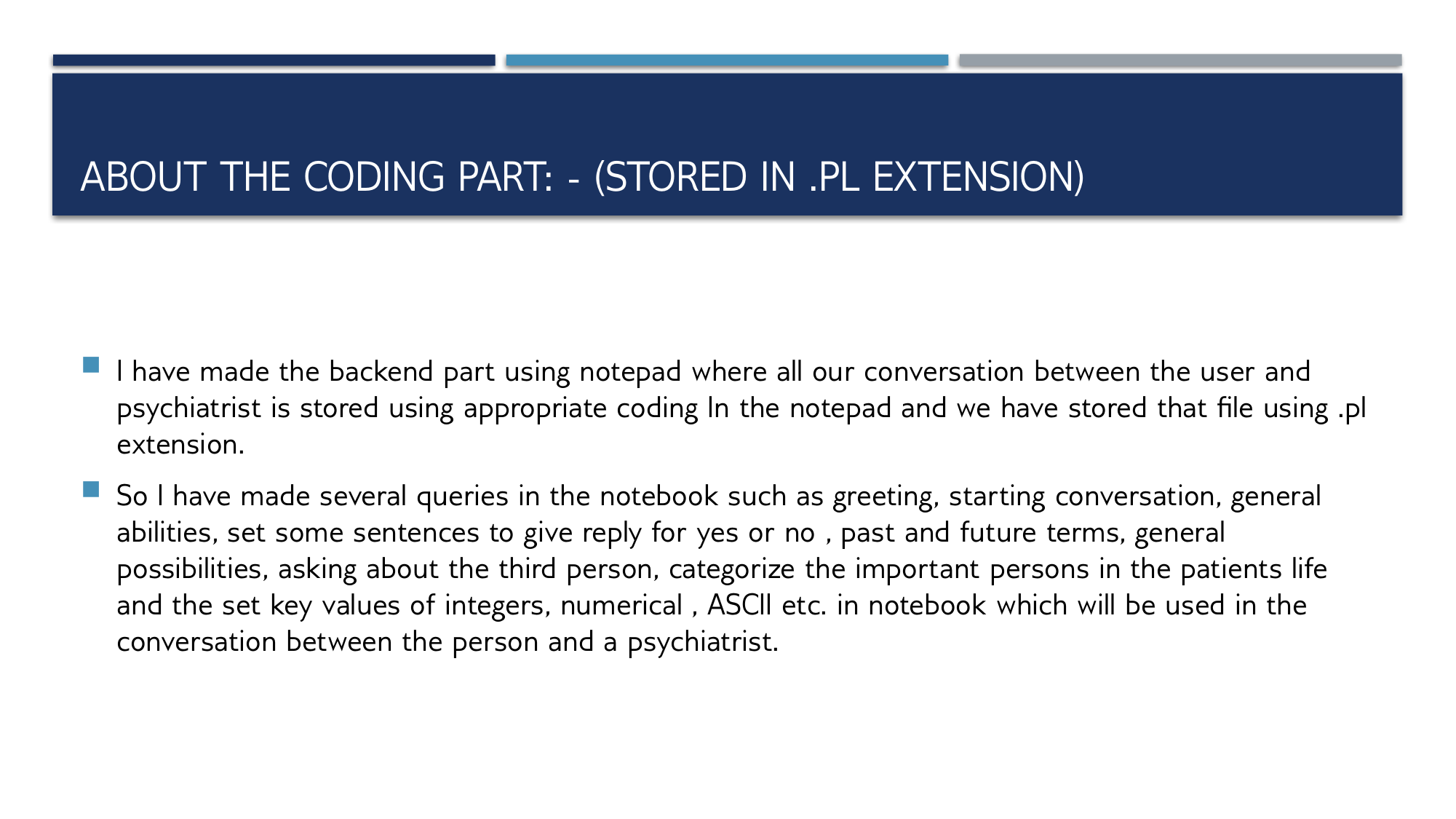

# About the coding part: - (Stored in .pl extension)

I have made the backend part using notepad where all our conversation between the user and psychiatrist is stored using appropriate coding In the notepad and we have stored that file using .pl extension.
So I have made several queries in the notebook such as greeting, starting conversation, general abilities, set some sentences to give reply for yes or no , past and future terms, general possibilities, asking about the third person, categorize the important persons in the patients life and the set key values of integers, numerical , ASCII etc. in notebook which will be used in the conversation between the person and a psychiatrist.